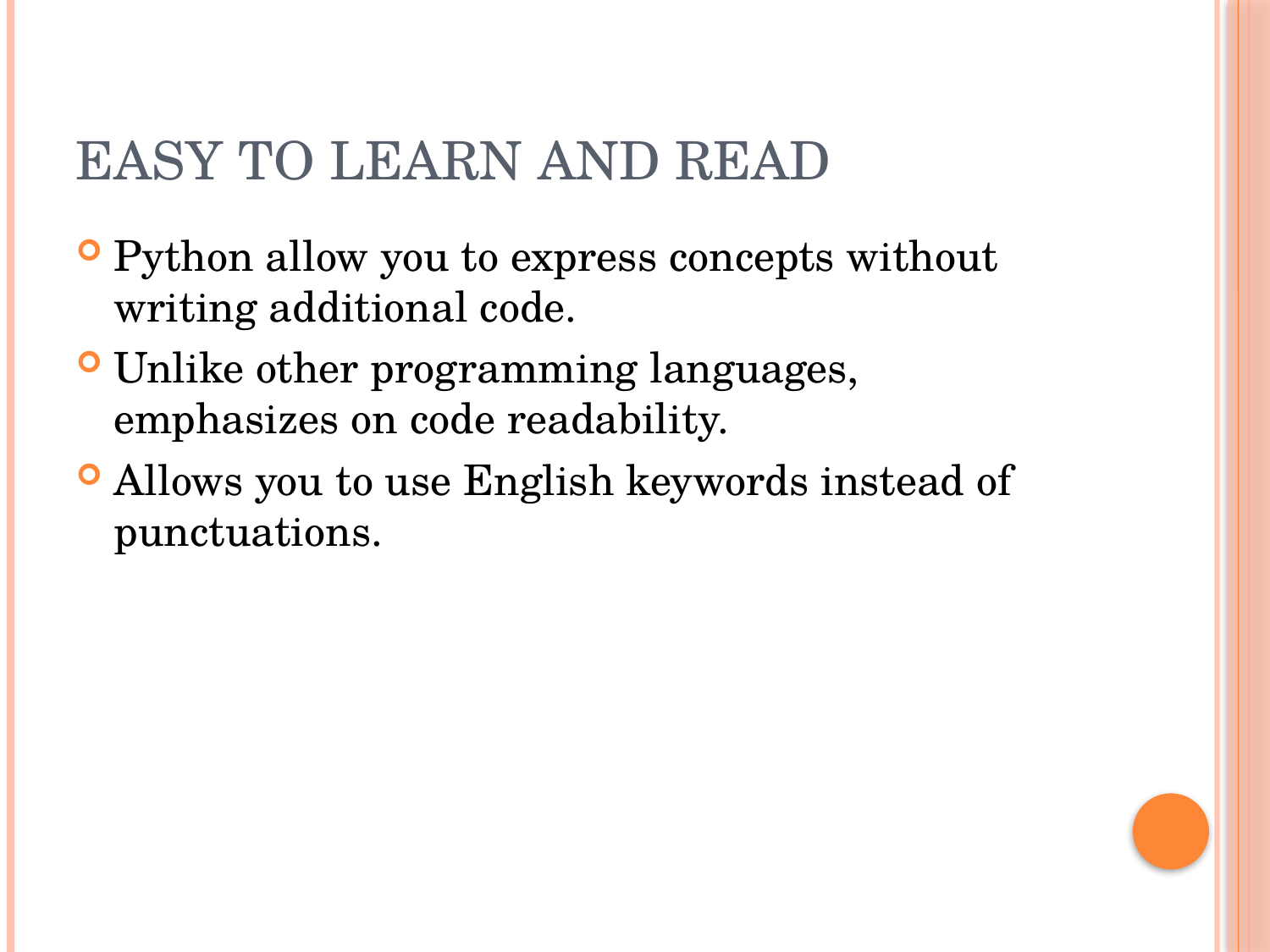

# Easy to Learn and READ
Python allow you to express concepts without writing additional code.
Unlike other programming languages, emphasizes on code readability.
Allows you to use English keywords instead of punctuations.